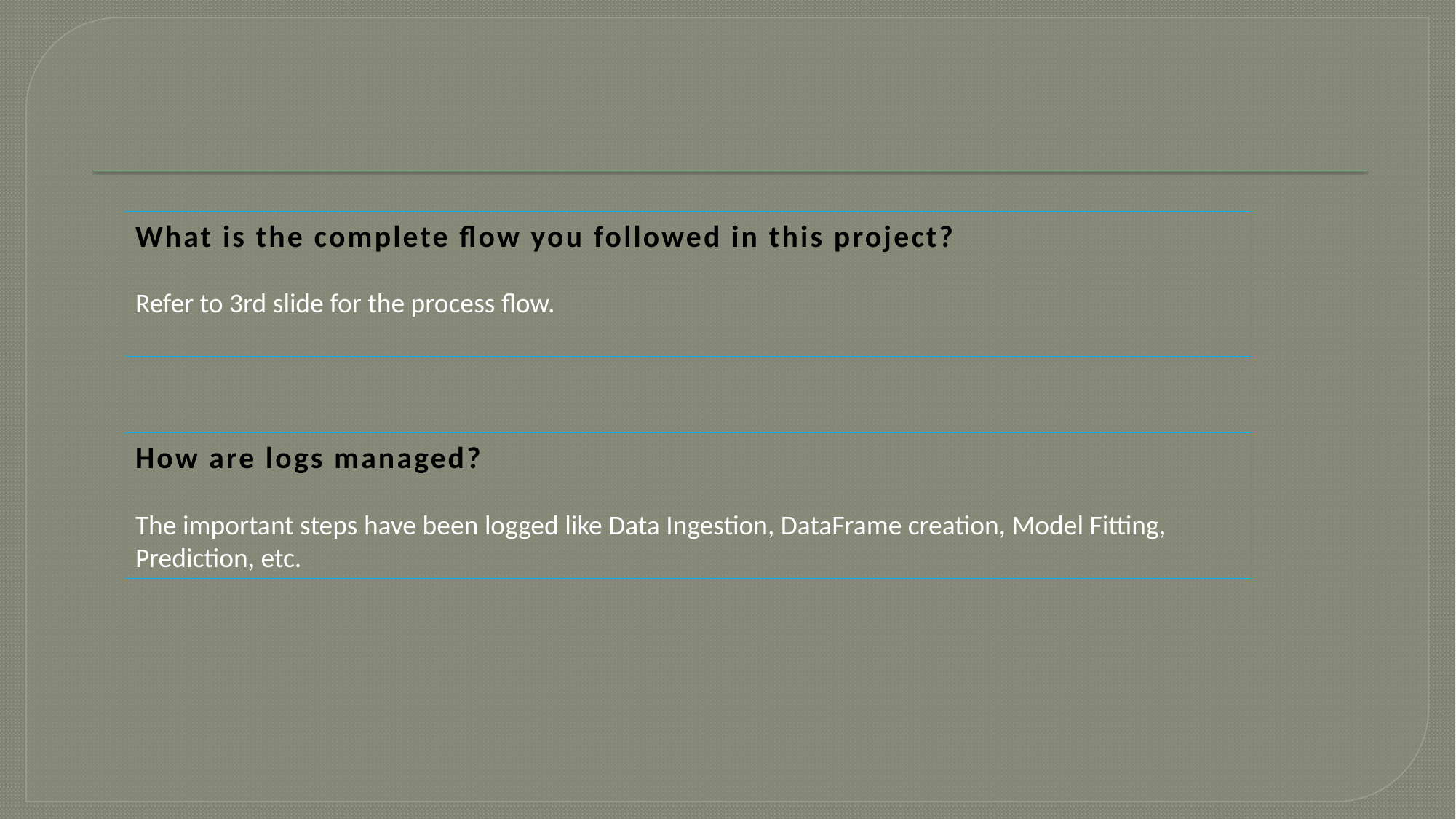

What is the complete flow you followed in this project?

Refer to 3rd slide for the process flow.

How are logs managed?

The important steps have been logged like Data Ingestion, DataFrame creation, Model Fitting, Prediction, etc.